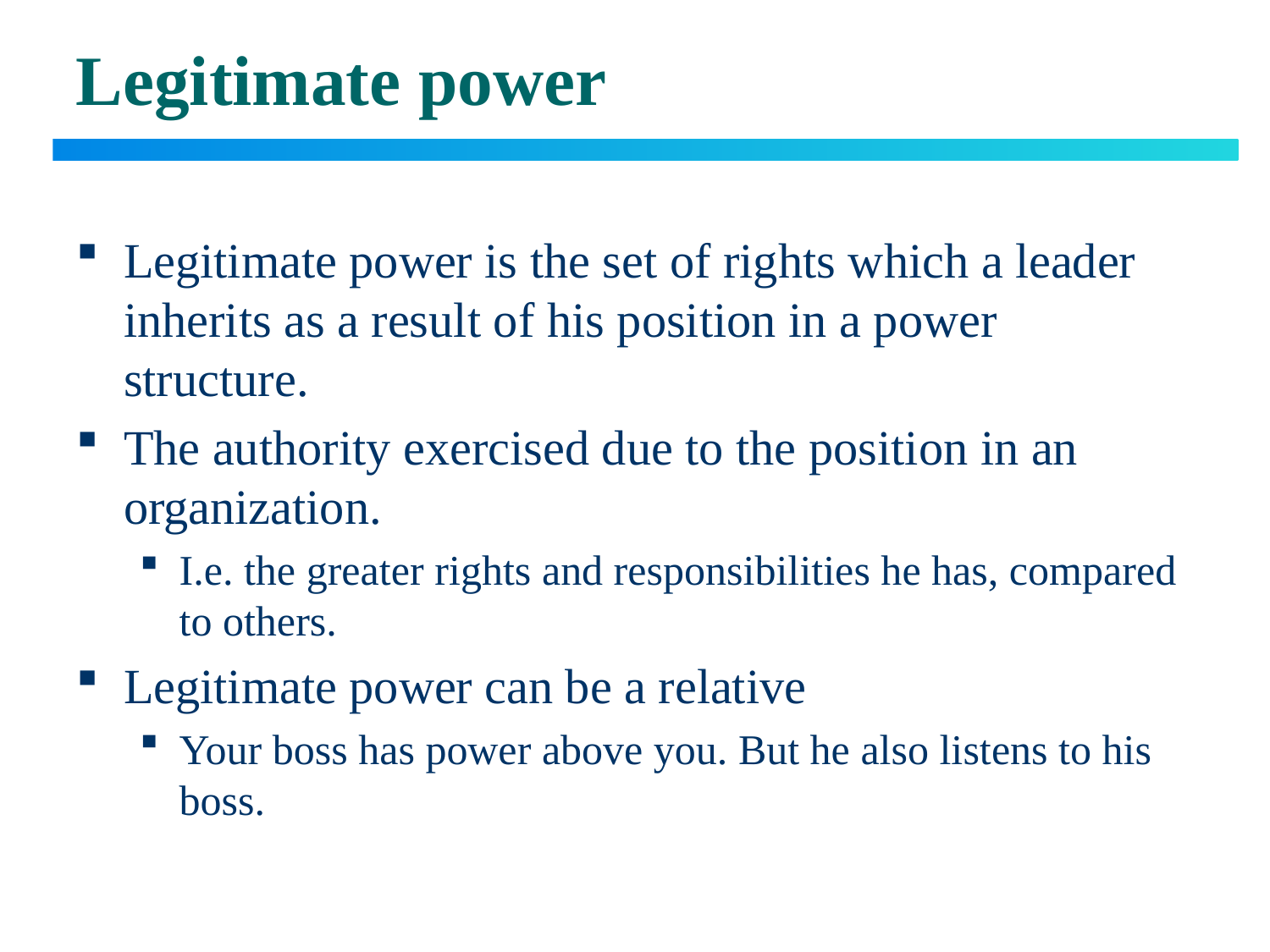

Legitimate power
Legitimate power is the set of rights which a leader inherits as a result of his position in a power structure.
The authority exercised due to the position in an organization.
I.e. the greater rights and responsibilities he has, compared to others.
Legitimate power can be a relative
Your boss has power above you. But he also listens to his boss.